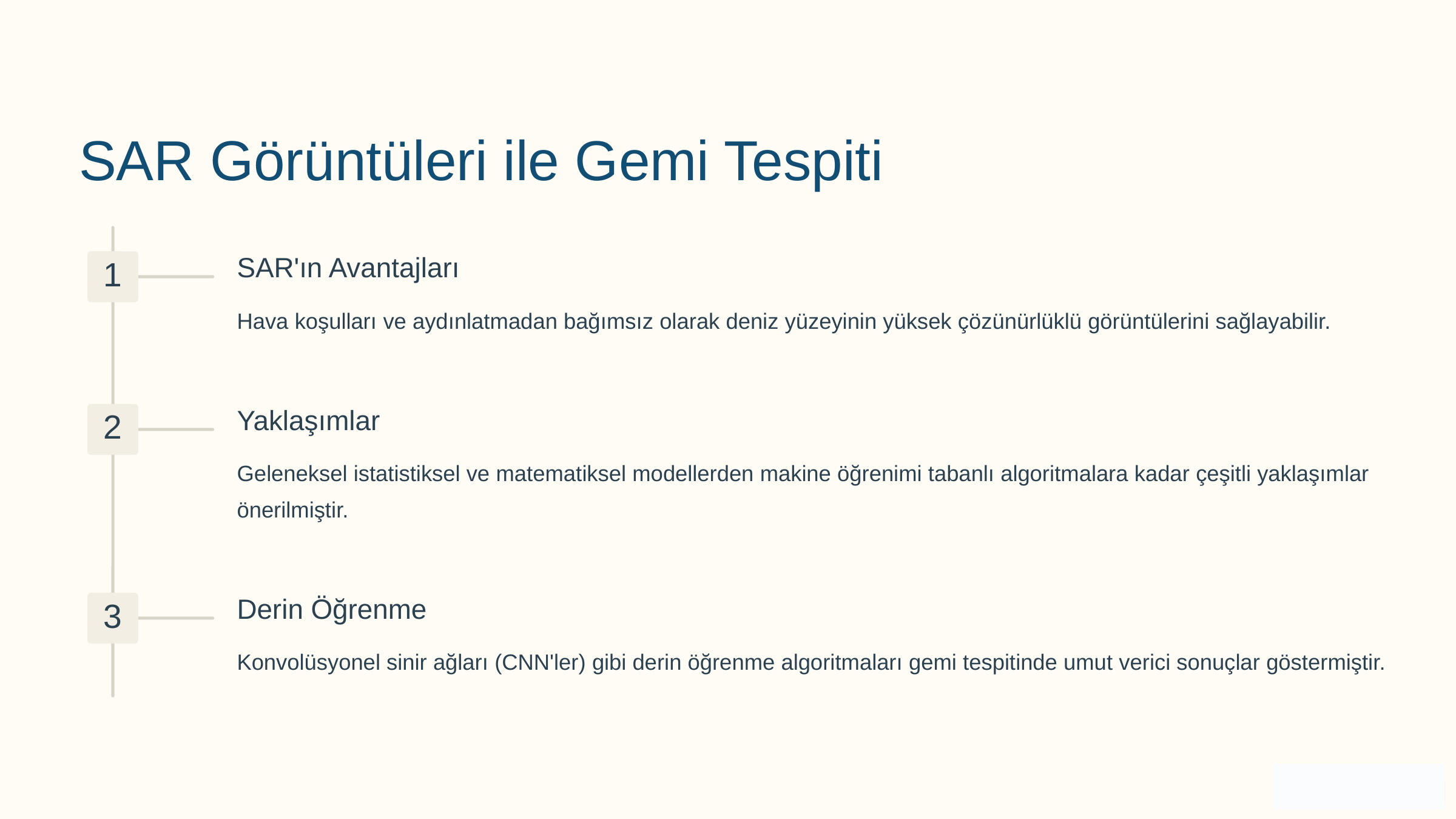

SAR Görüntüleri ile Gemi Tespiti

SAR'ın Avantajları

1

Hava koşulları ve aydınlatmadan bağımsız olarak deniz yüzeyinin yüksek çözünürlüklü görüntülerini sağlayabilir.
Yaklaşımlar

2

Geleneksel istatistiksel ve matematiksel modellerden makine öğrenimi tabanlı algoritmalara kadar çeşitli yaklaşımlar önerilmiştir.
Derin Öğrenme

3

Konvolüsyonel sinir ağları (CNN'ler) gibi derin öğrenme algoritmaları gemi tespitinde umut verici sonuçlar göstermiştir.